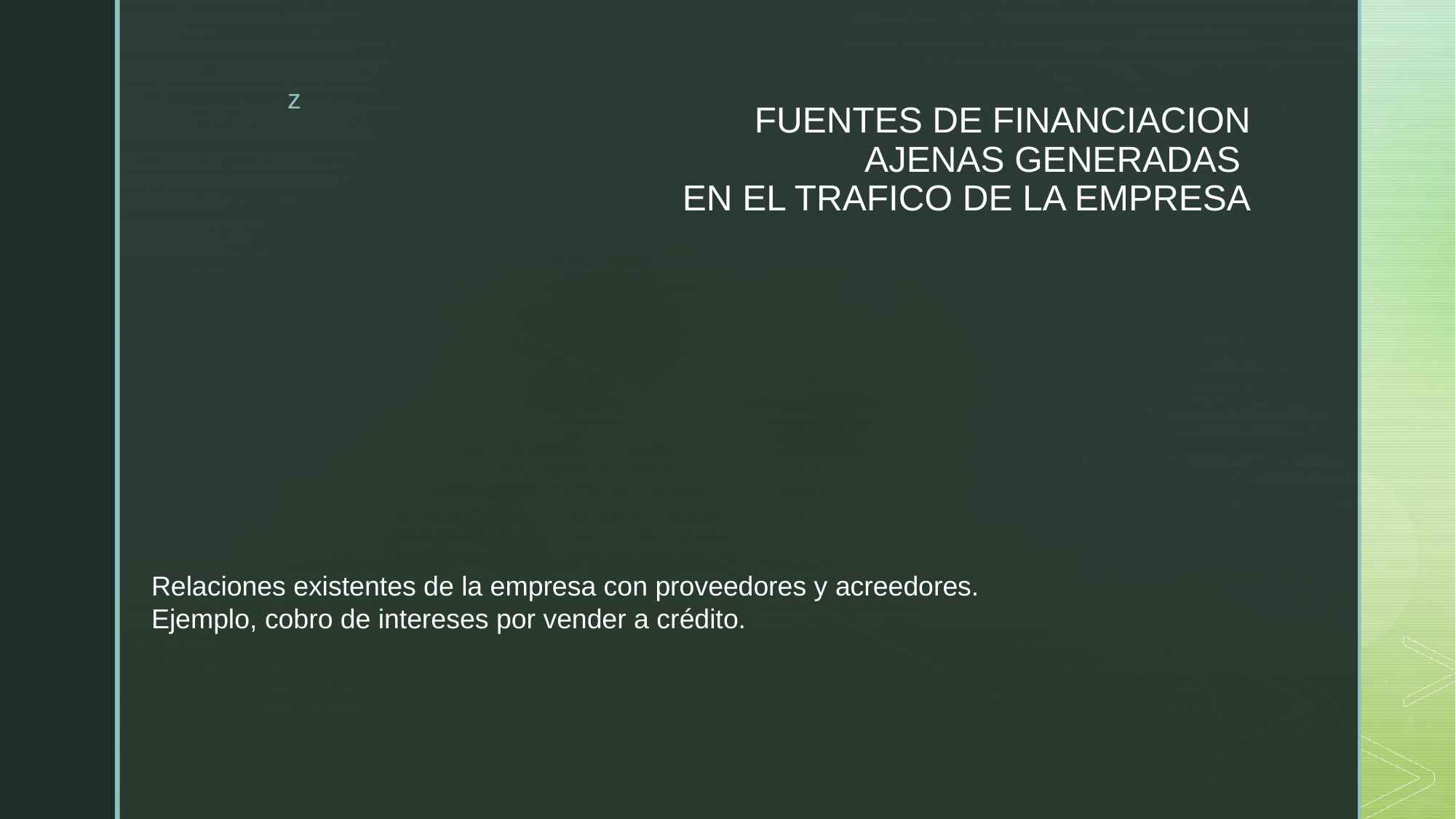

# FUENTES DE FINANCIACION AJENAS GENERADAS EN EL TRAFICO DE LA EMPRESA
Relaciones existentes de la empresa con proveedores y acreedores.
Ejemplo, cobro de intereses por vender a crédito.